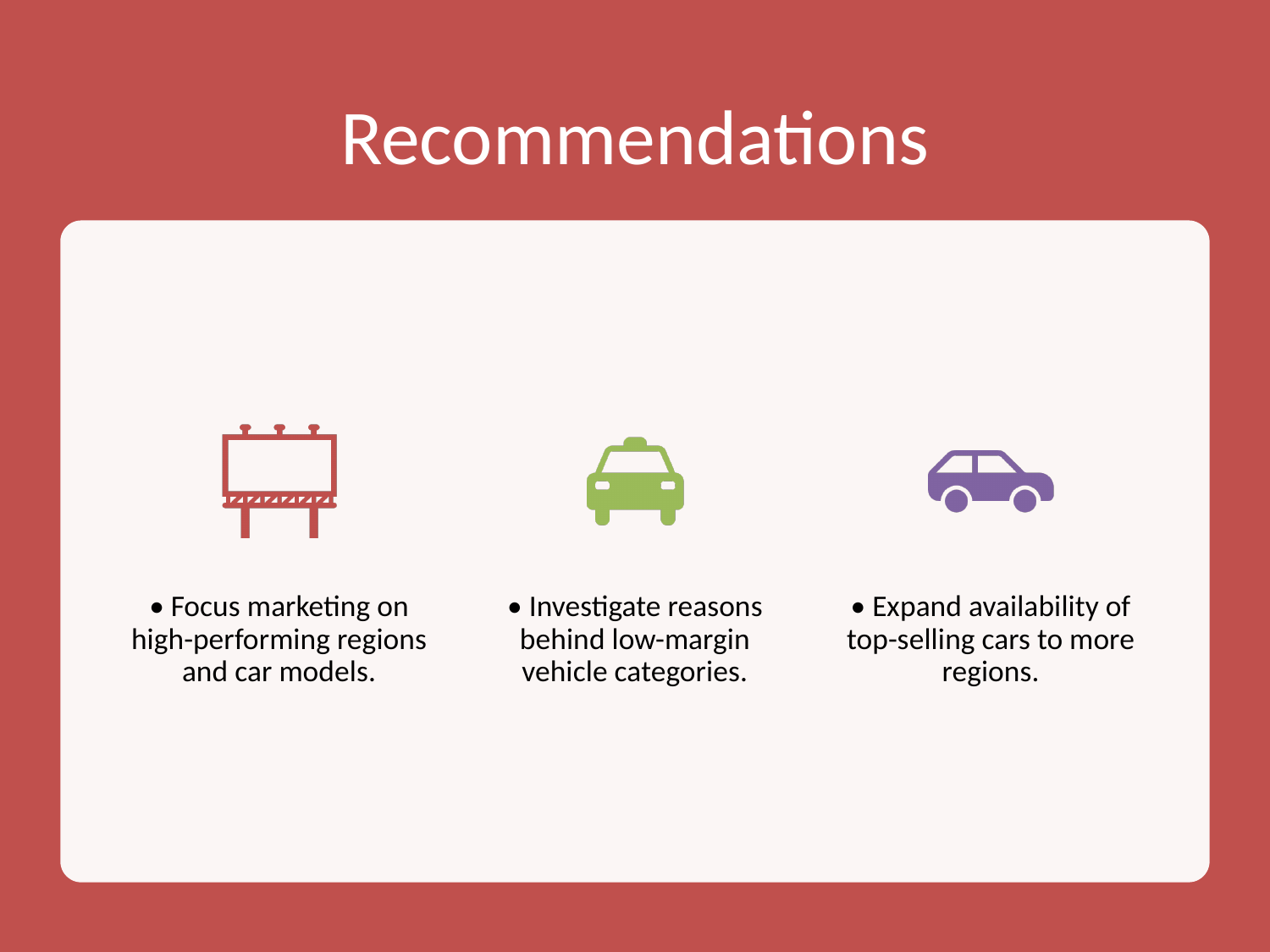

# Recommendations

• Focus marketing on high-performing regions and car models.
• Investigate reasons behind low-margin vehicle categories.
• Expand availability of top-selling cars to more regions.